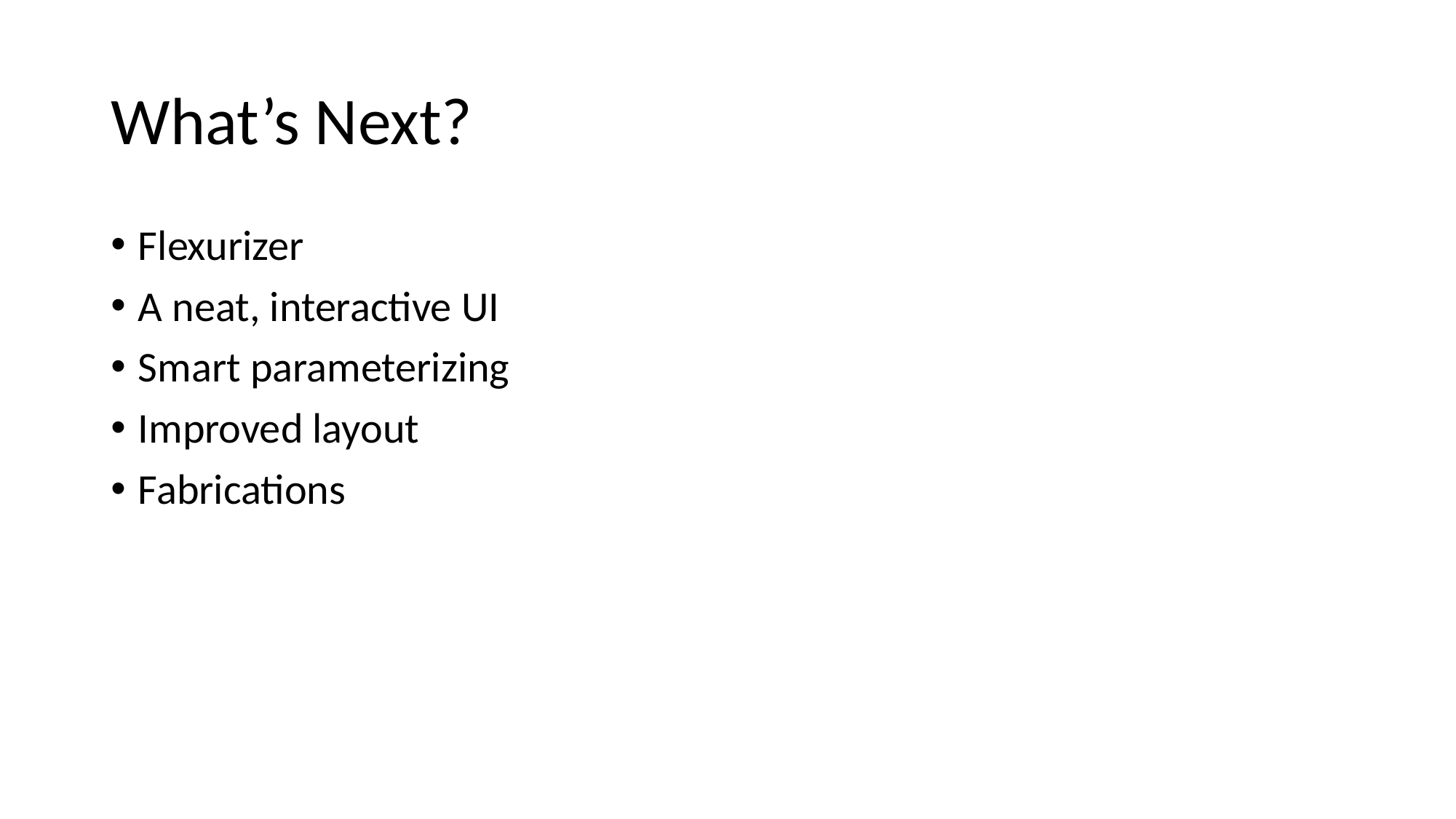

# What’s Next?
Flexurizer
A neat, interactive UI
Smart parameterizing
Improved layout
Fabrications